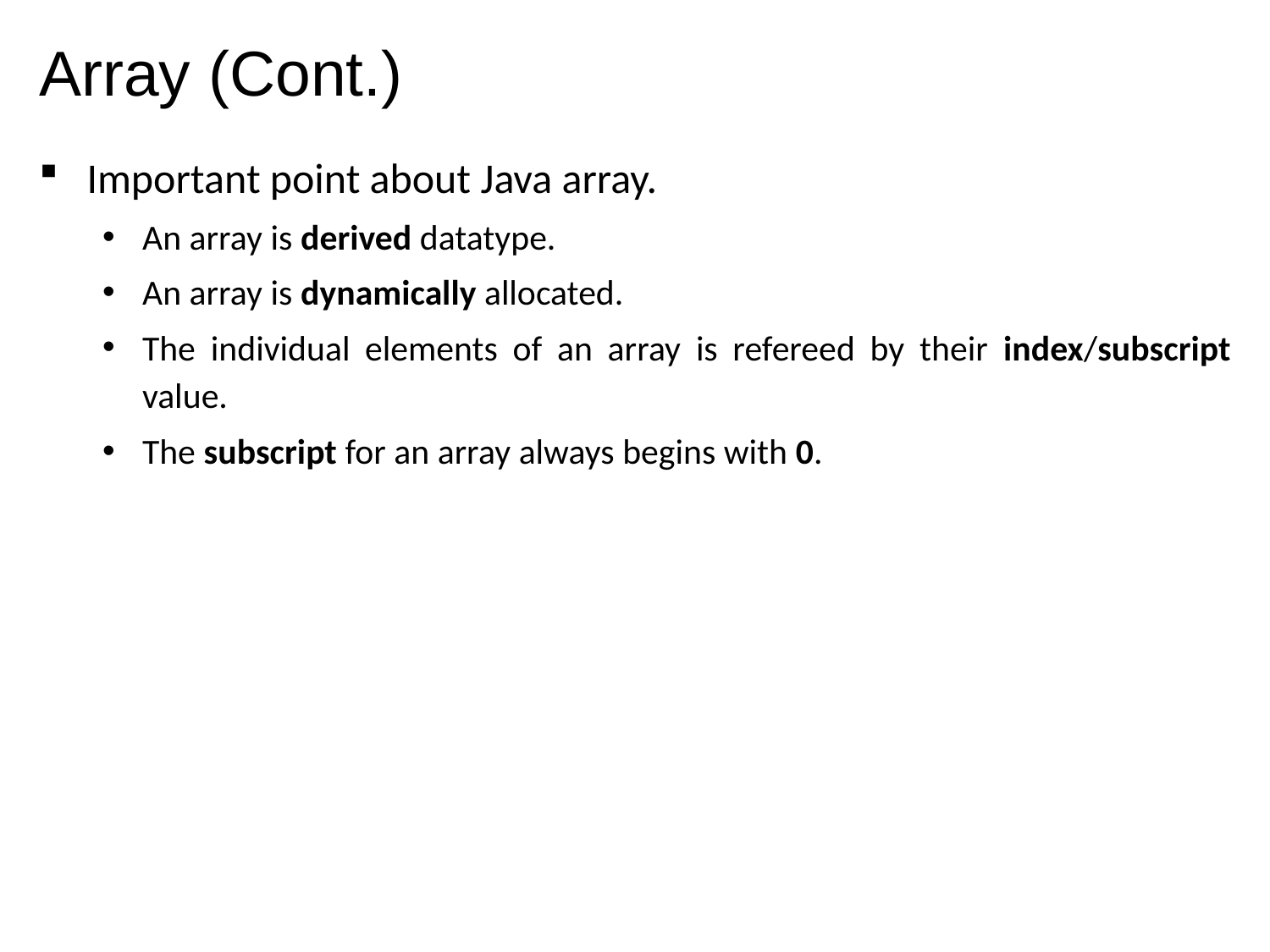

# Array (Cont.)
Important point about Java array.
An array is derived datatype.
An array is dynamically allocated.
The individual elements of an array is refereed by their index/subscript value.
The subscript for an array always begins with 0.